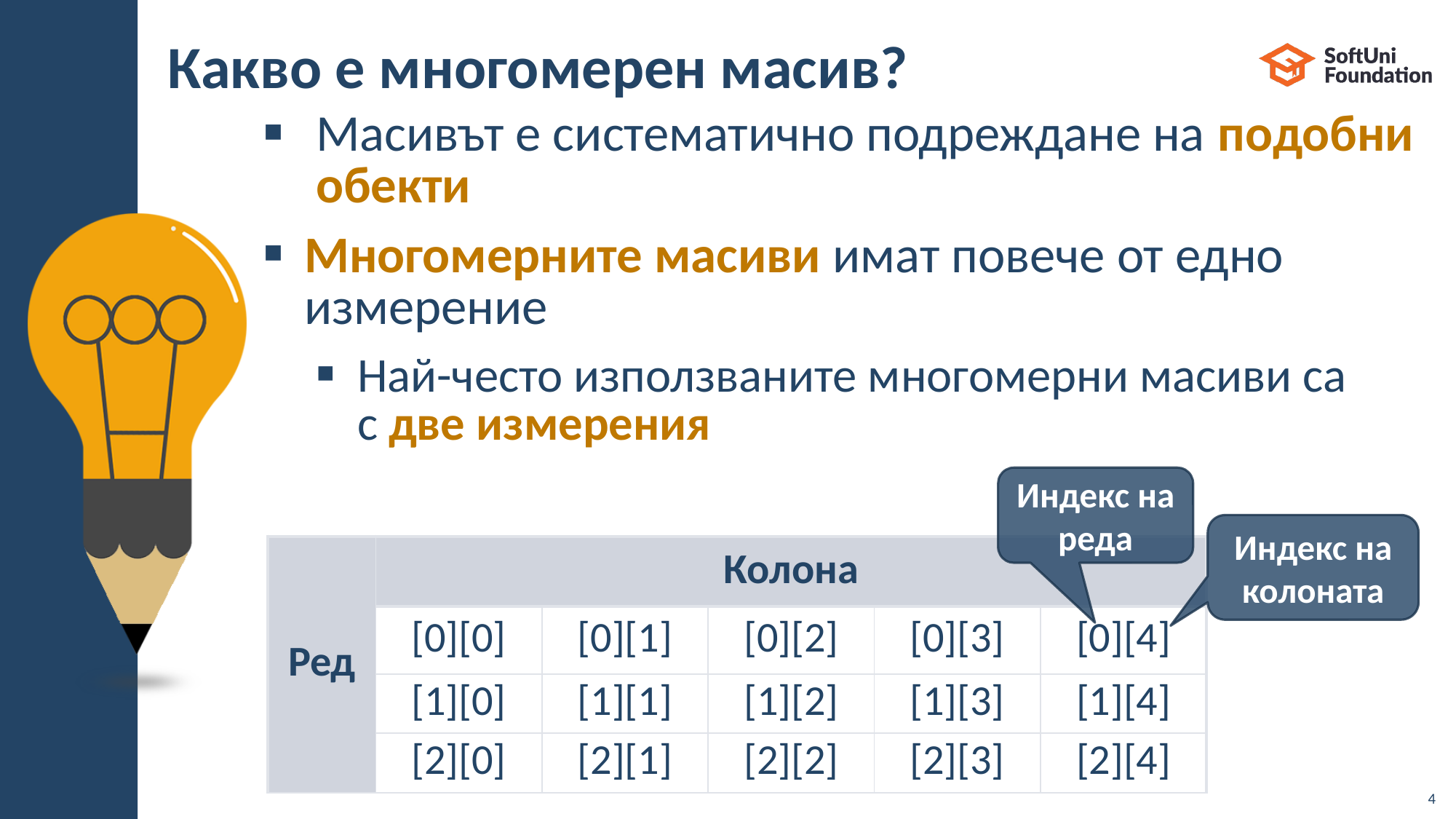

# Какво е многомерен масив?
Масивът е систематично подреждане на подобни обекти
Многомерните масиви имат повече от едно измерение
Най-често използваните многомерни масиви са с две измерения
Индекс на реда
Индекс на колоната
| Ред | Колона |  |  |  |  |
| --- | --- | --- | --- | --- | --- |
|  | [0][0] | [0][1] | [0][2] | [0][3] | [0][4] |
|  | [1][0] | [1][1] | [1][2] | [1][3] | [1][4] |
|  | [2][0] | [2][1] | [2][2] | [2][3] | [2][4] |
4